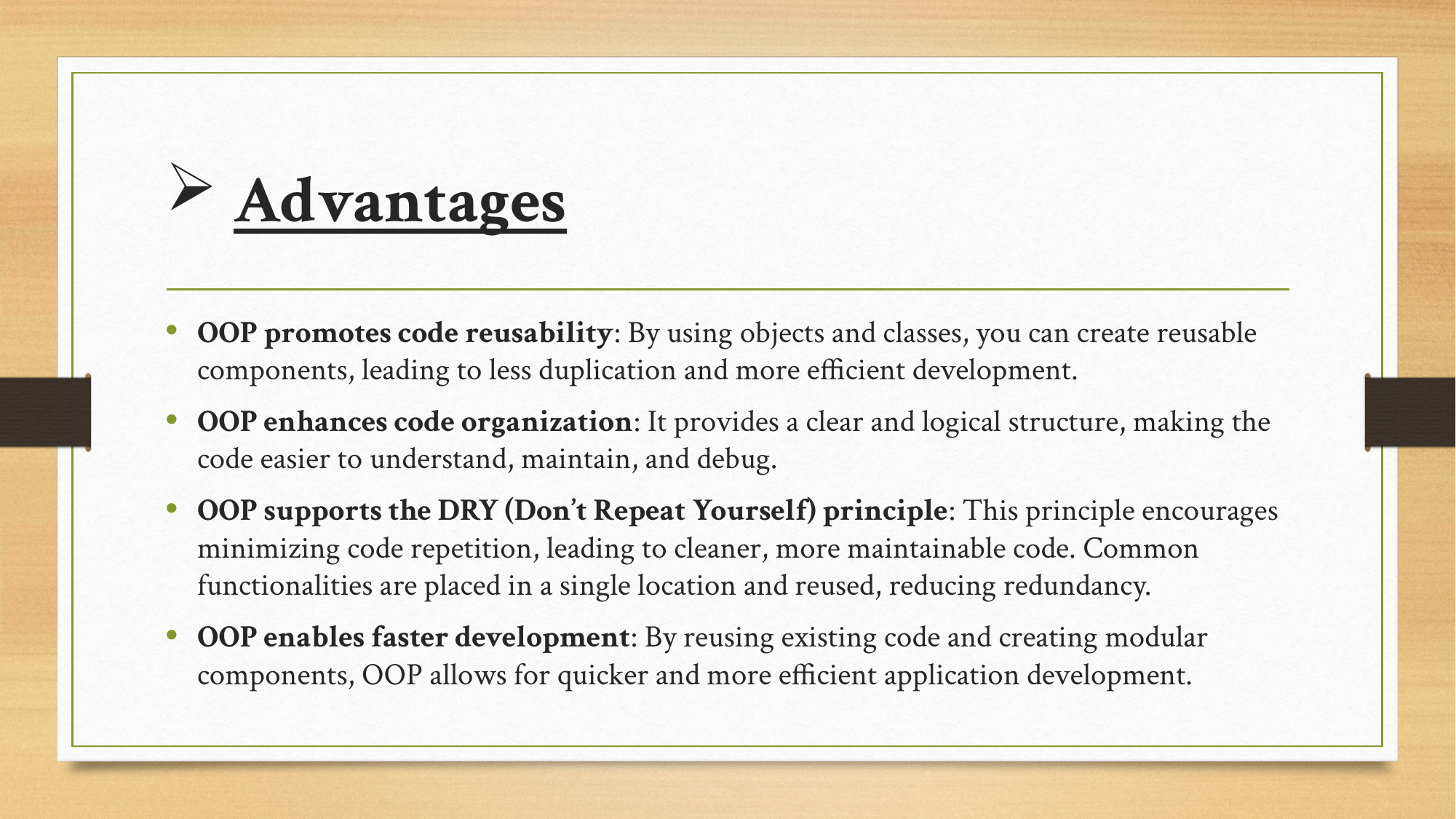

# Advantages
OOP promotes code reusability: By using objects and classes, you can create reusable components, leading to less duplication and more efficient development.
OOP enhances code organization: It provides a clear and logical structure, making the code easier to understand, maintain, and debug.
OOP supports the DRY (Don’t Repeat Yourself) principle: This principle encourages minimizing code repetition, leading to cleaner, more maintainable code. Common functionalities are placed in a single location and reused, reducing redundancy.
OOP enables faster development: By reusing existing code and creating modular components, OOP allows for quicker and more efficient application development.